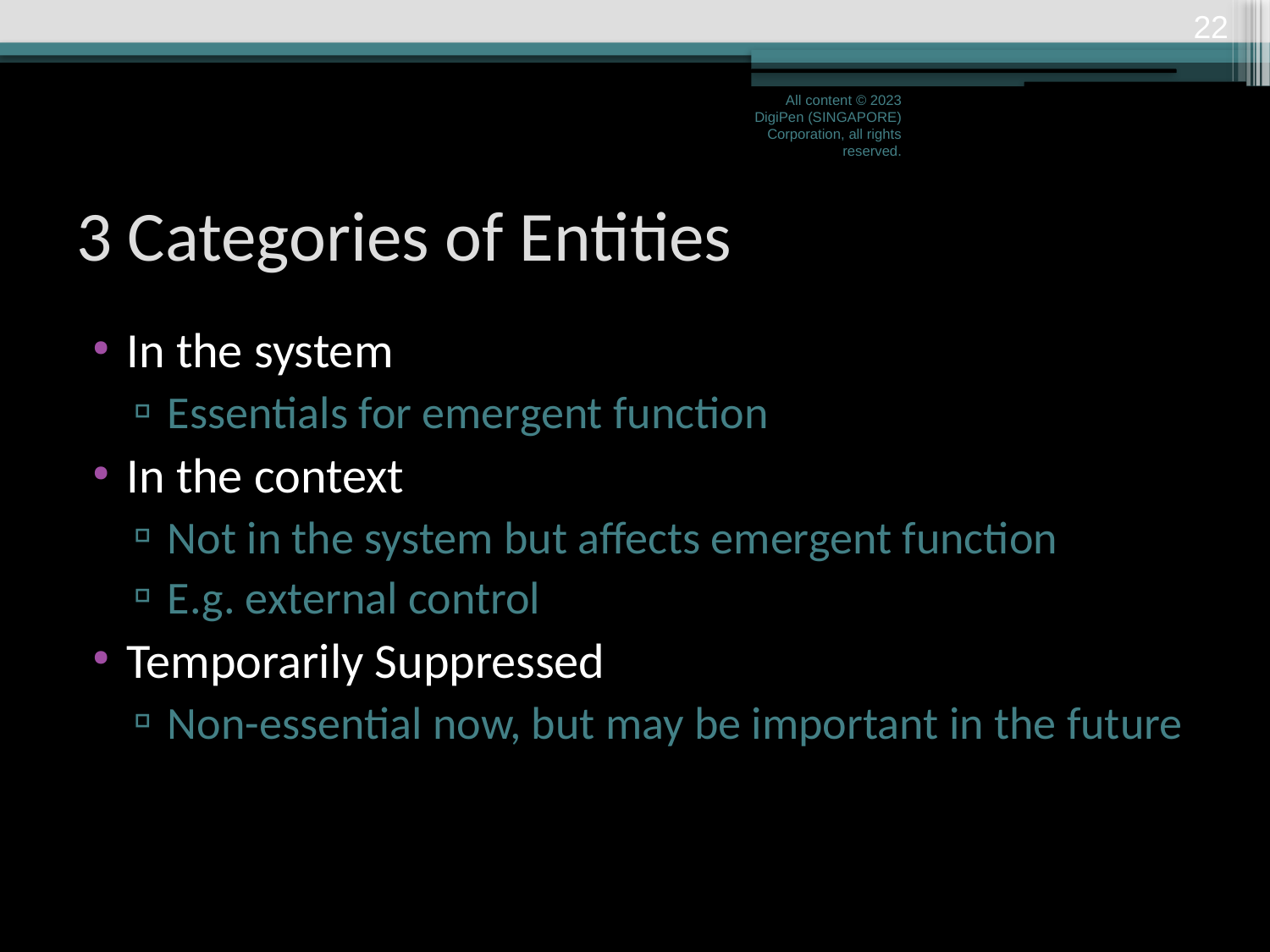

22
All content © 2023 DigiPen (SINGAPORE) Corporation, all rights reserved.
# 3 Categories of Entities
In the system
Essentials for emergent function
In the context
Not in the system but affects emergent function
E.g. external control
Temporarily Suppressed
Non-essential now, but may be important in the future